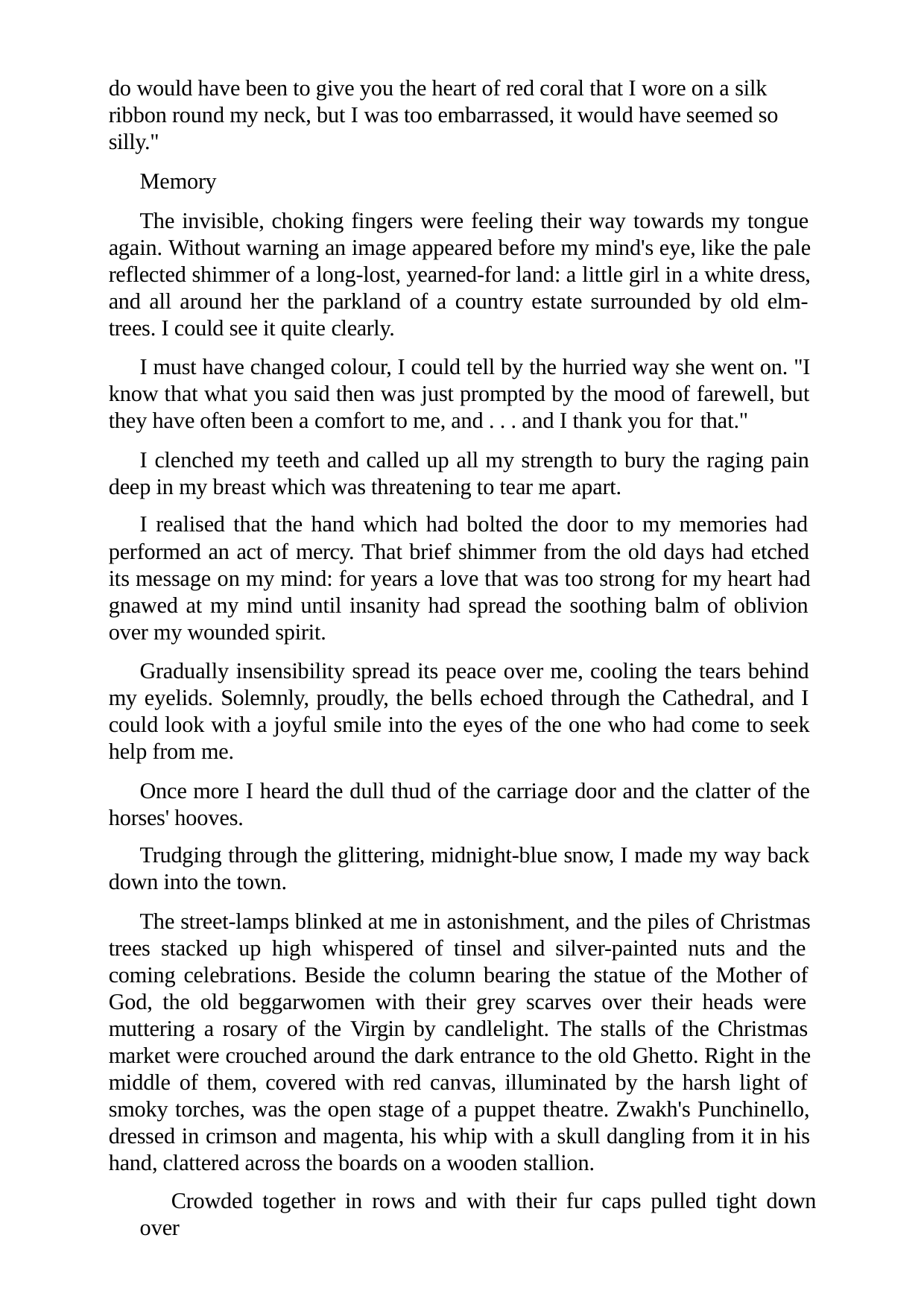

do would have been to give you the heart of red coral that I wore on a silk  ribbon round my neck, but I was too embarrassed, it would have seemed so  silly."
Memory
The invisible, choking fingers were feeling their way towards my tongue  again. Without warning an image appeared before my mind's eye, like the pale  reflected shimmer of a long-lost, yearned-for land: a little girl in a white dress,  and all around her the parkland of a country estate surrounded by old elm-  trees. I could see it quite clearly.
I must have changed colour, I could tell by the hurried way she went on. "I  know that what you said then was just prompted by the mood of farewell, but  they have often been a comfort to me, and . . . and I thank you for that."
I clenched my teeth and called up all my strength to bury the raging pain  deep in my breast which was threatening to tear me apart.
I realised that the hand which had bolted the door to my memories had  performed an act of mercy. That brief shimmer from the old days had etched  its message on my mind: for years a love that was too strong for my heart had  gnawed at my mind until insanity had spread the soothing balm of oblivion  over my wounded spirit.
Gradually insensibility spread its peace over me, cooling the tears behind  my eyelids. Solemnly, proudly, the bells echoed through the Cathedral, and I  could look with a joyful smile into the eyes of the one who had come to seek  help from me.
Once more I heard the dull thud of the carriage door and the clatter of the  horses' hooves.
Trudging through the glittering, midnight-blue snow, I made my way back  down into the town.
The street-lamps blinked at me in astonishment, and the piles of Christmas  trees stacked up high whispered of tinsel and silver-painted nuts and the  coming celebrations. Beside the column bearing the statue of the Mother of  God, the old beggarwomen with their grey scarves over their heads were  muttering a rosary of the Virgin by candlelight. The stalls of the Christmas  market were crouched around the dark entrance to the old Ghetto. Right in the  middle of them, covered with red canvas, illuminated by the harsh light of  smoky torches, was the open stage of a puppet theatre. Zwakh's Punchinello,  dressed in crimson and magenta, his whip with a skull dangling from it in his  hand, clattered across the boards on a wooden stallion.
Crowded together in rows and with their fur caps pulled tight down over